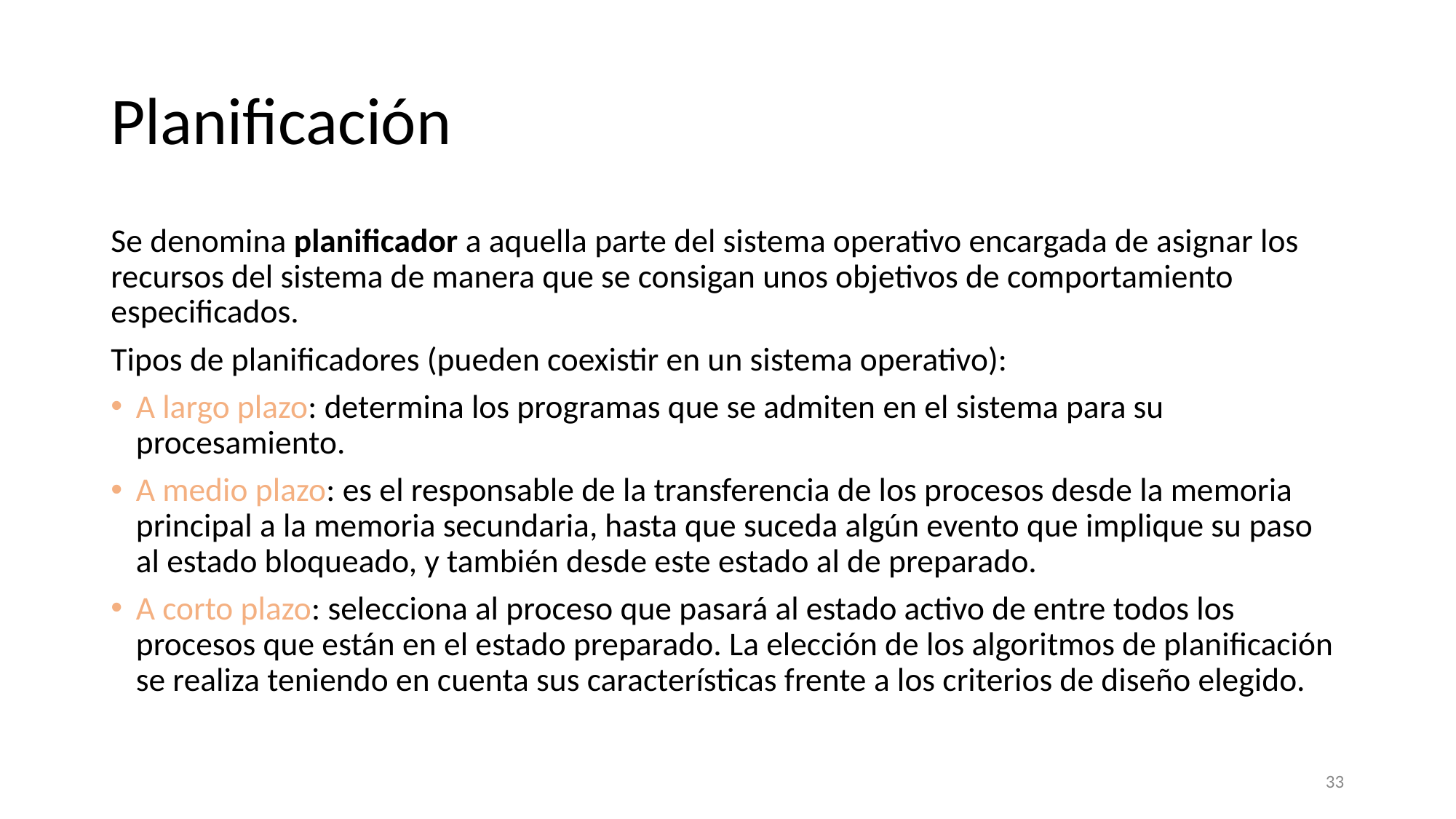

# Planificación
Se denomina planificador a aquella parte del sistema operativo encargada de asignar los recursos del sistema de manera que se consigan unos objetivos de comportamiento especificados.
Tipos de planificadores (pueden coexistir en un sistema operativo):
A largo plazo: determina los programas que se admiten en el sistema para su procesamiento.
A medio plazo: es el responsable de la transferencia de los procesos desde la memoria principal a la memoria secundaria, hasta que suceda algún evento que implique su paso al estado bloqueado, y también desde este estado al de preparado.
A corto plazo: selecciona al proceso que pasará al estado activo de entre todos los procesos que están en el estado preparado. La elección de los algoritmos de planificación se realiza teniendo en cuenta sus características frente a los criterios de diseño elegido.
33